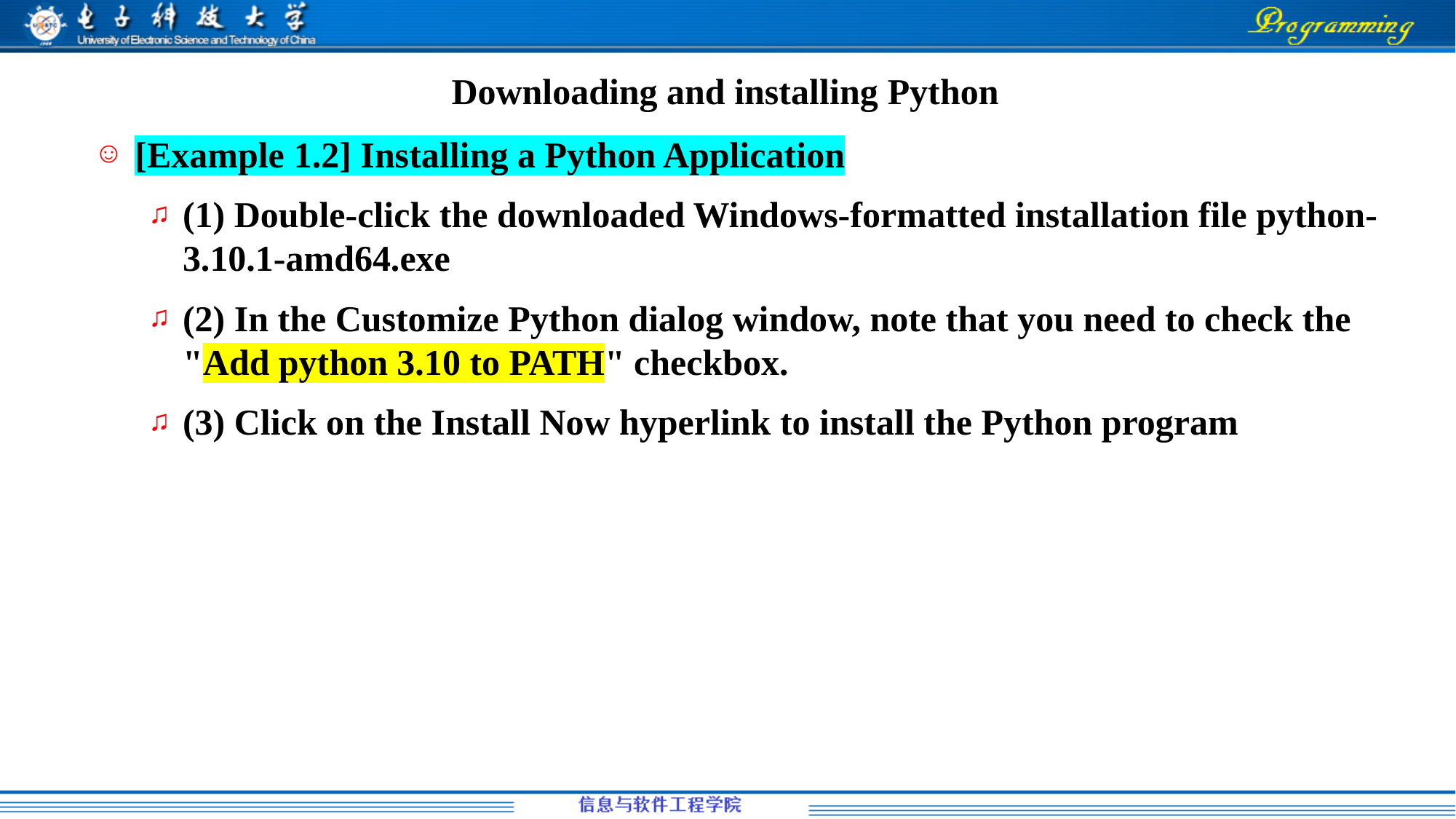

Downloading and installing Python
[Example 1.2] Installing a Python Application
(1) Double-click the downloaded Windows-formatted installation file python-3.10.1-amd64.exe
(2) In the Customize Python dialog window, note that you need to check the "Add python 3.10 to PATH" checkbox.
(3) Click on the Install Now hyperlink to install the Python program